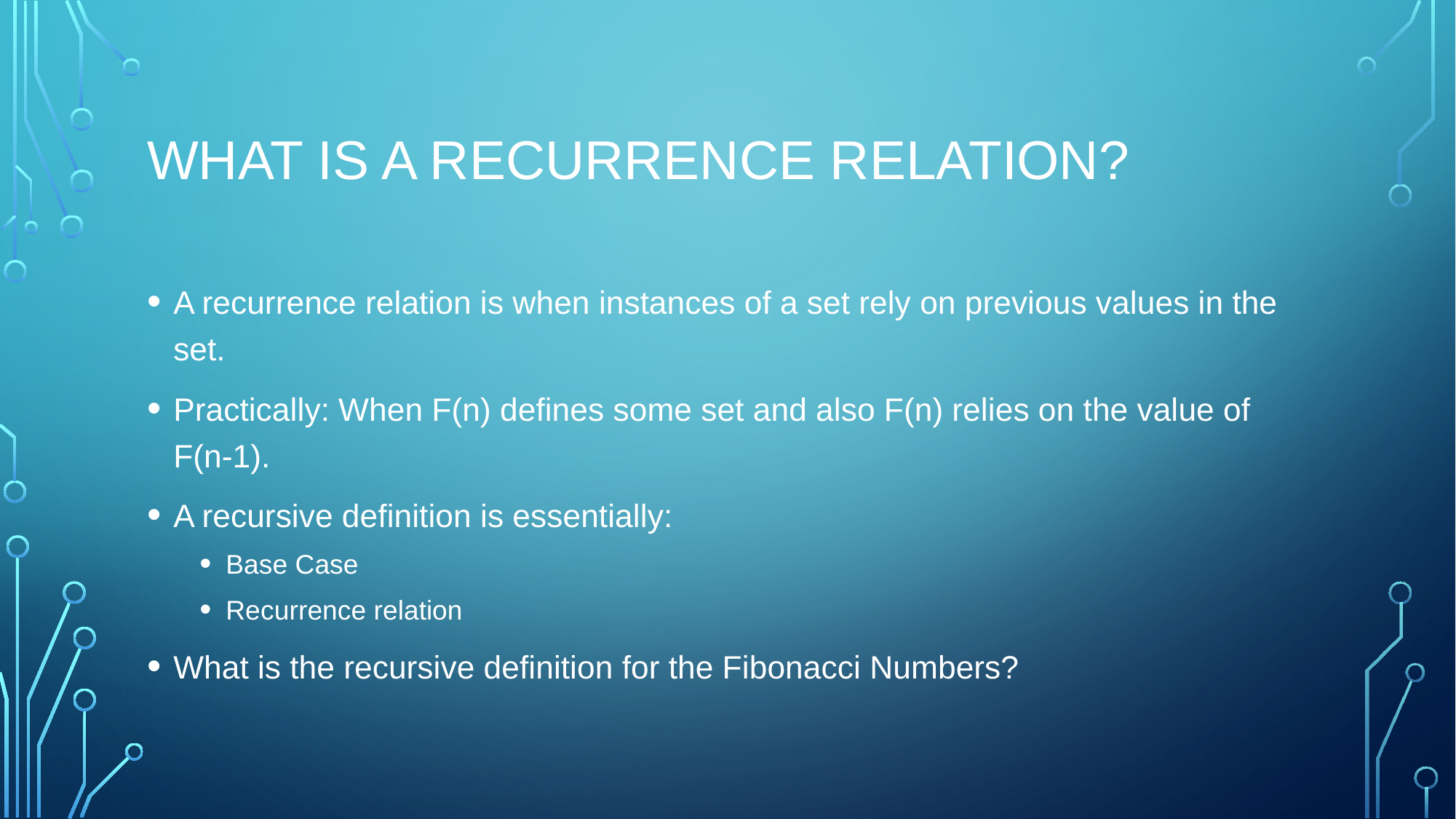

# What is a recurrence Relation?
A recurrence relation is when instances of a set rely on previous values in the set.
Practically: When F(n) defines some set and also F(n) relies on the value of F(n-1).
A recursive definition is essentially:
Base Case
Recurrence relation
What is the recursive definition for the Fibonacci Numbers?